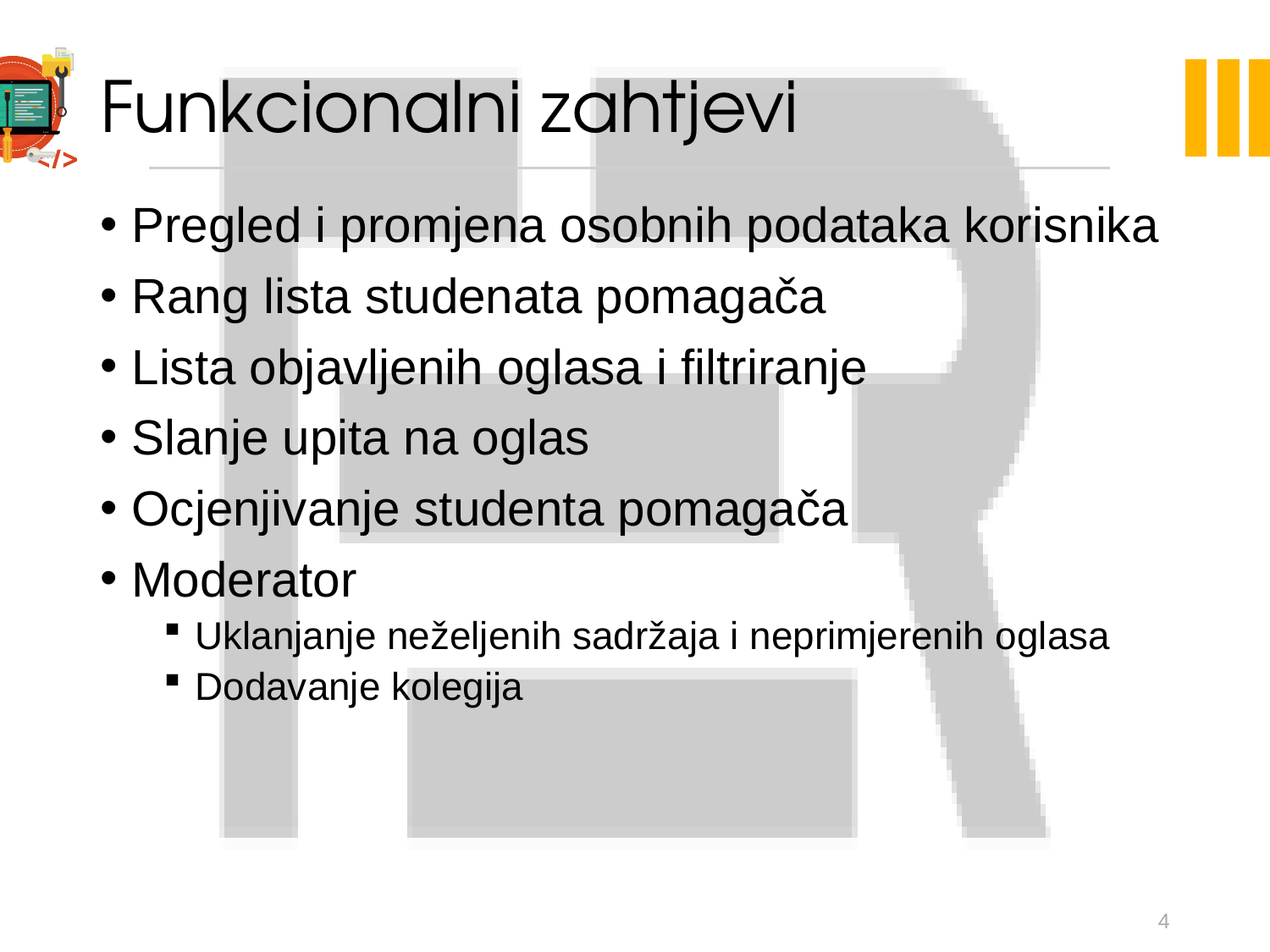

# Funkcionalni zahtjevi
Pregled i promjena osobnih podataka korisnika
Rang lista studenata pomagača
Lista objavljenih oglasa i filtriranje
Slanje upita na oglas
Ocjenjivanje studenta pomagača
Moderator
Uklanjanje neželjenih sadržaja i neprimjerenih oglasa
Dodavanje kolegija

4